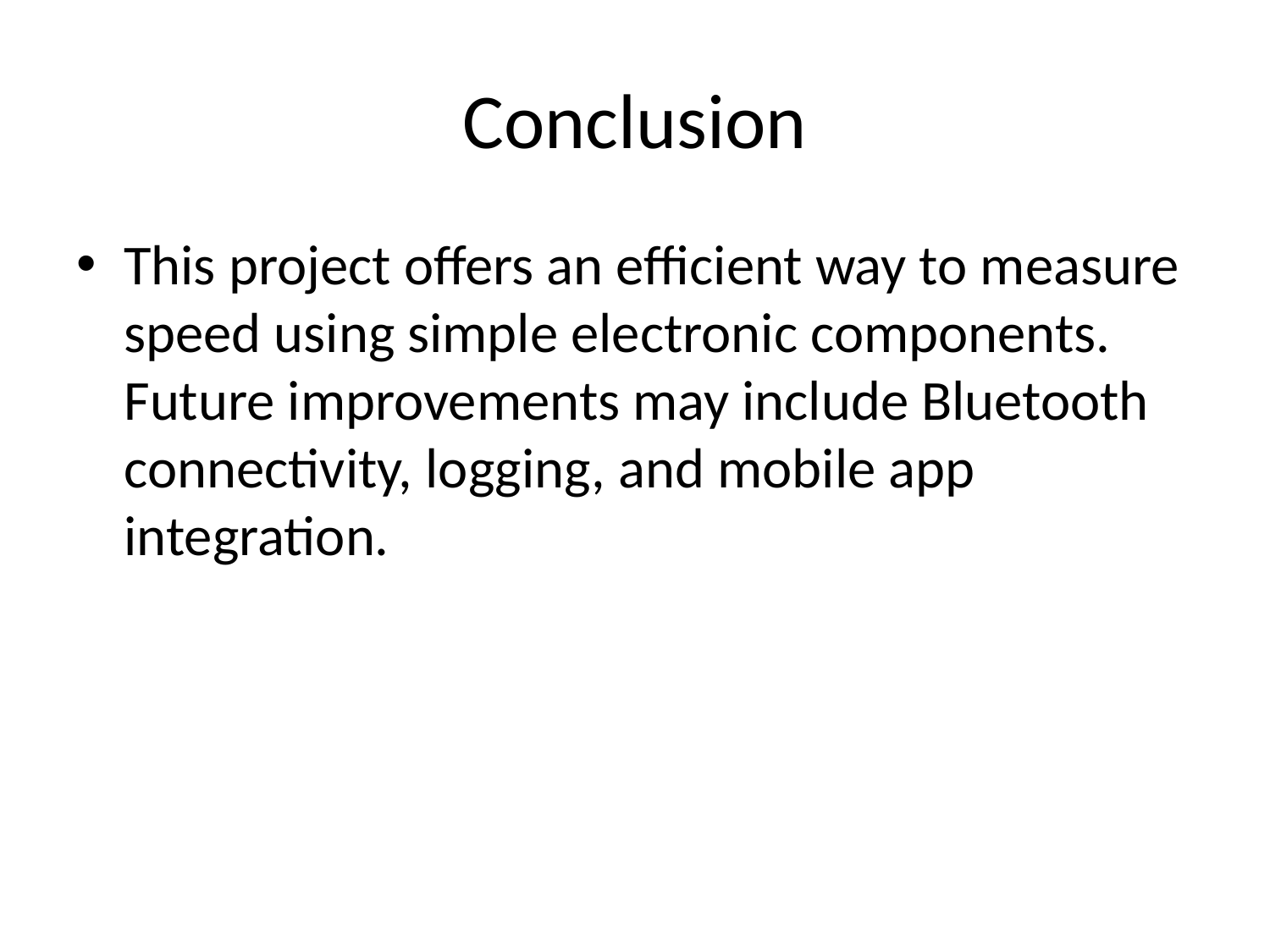

# Conclusion
This project offers an efficient way to measure speed using simple electronic components. Future improvements may include Bluetooth connectivity, logging, and mobile app integration.